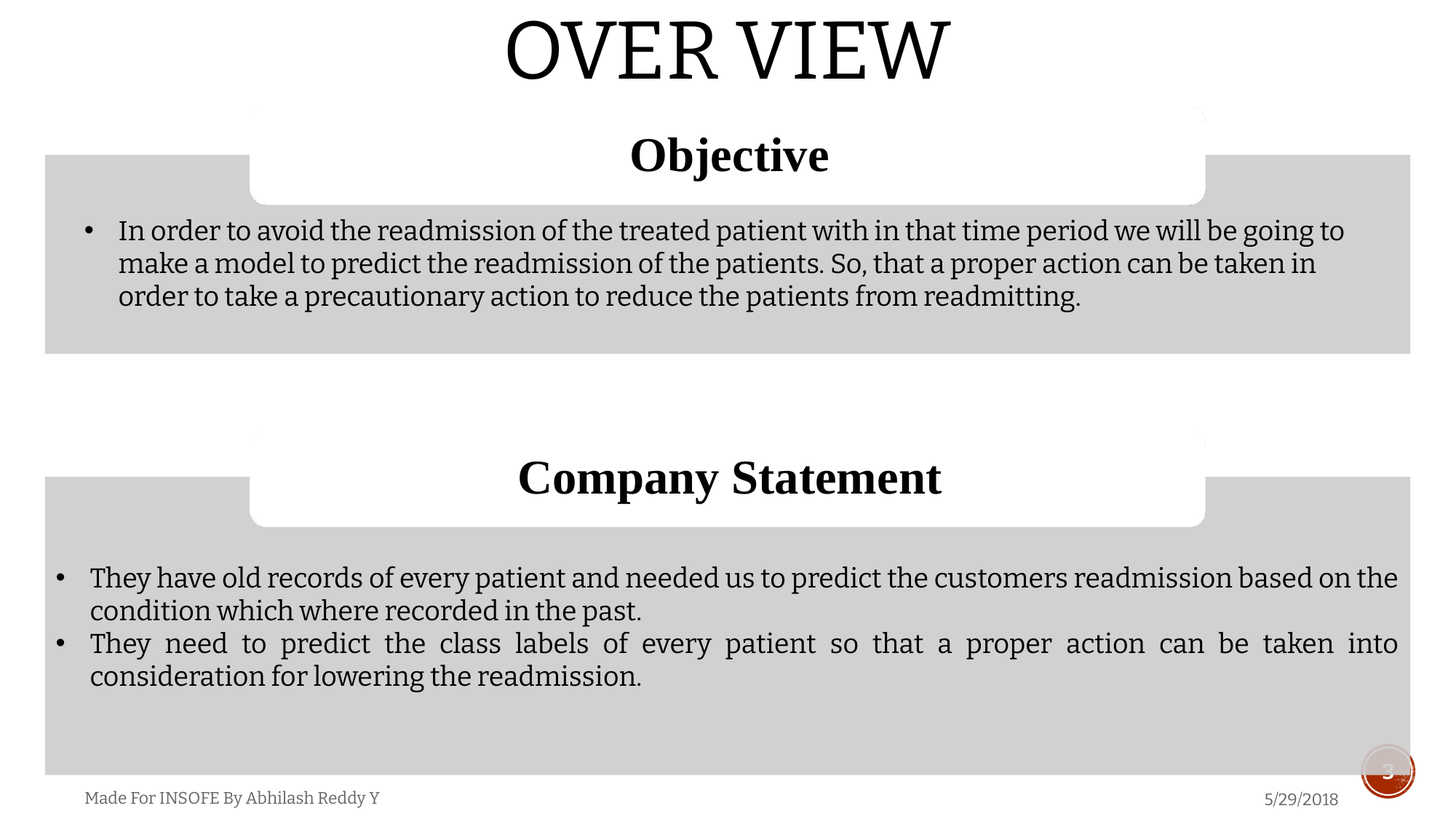

# Over View
Objective
Company Statement
In order to avoid the readmission of the treated patient with in that time period we will be going to make a model to predict the readmission of the patients. So, that a proper action can be taken in order to take a precautionary action to reduce the patients from readmitting.
They have old records of every patient and needed us to predict the customers readmission based on the condition which where recorded in the past.
They need to predict the class labels of every patient so that a proper action can be taken into consideration for lowering the readmission.

3
Made For INSOFE By Abhilash Reddy Y
5/29/2018